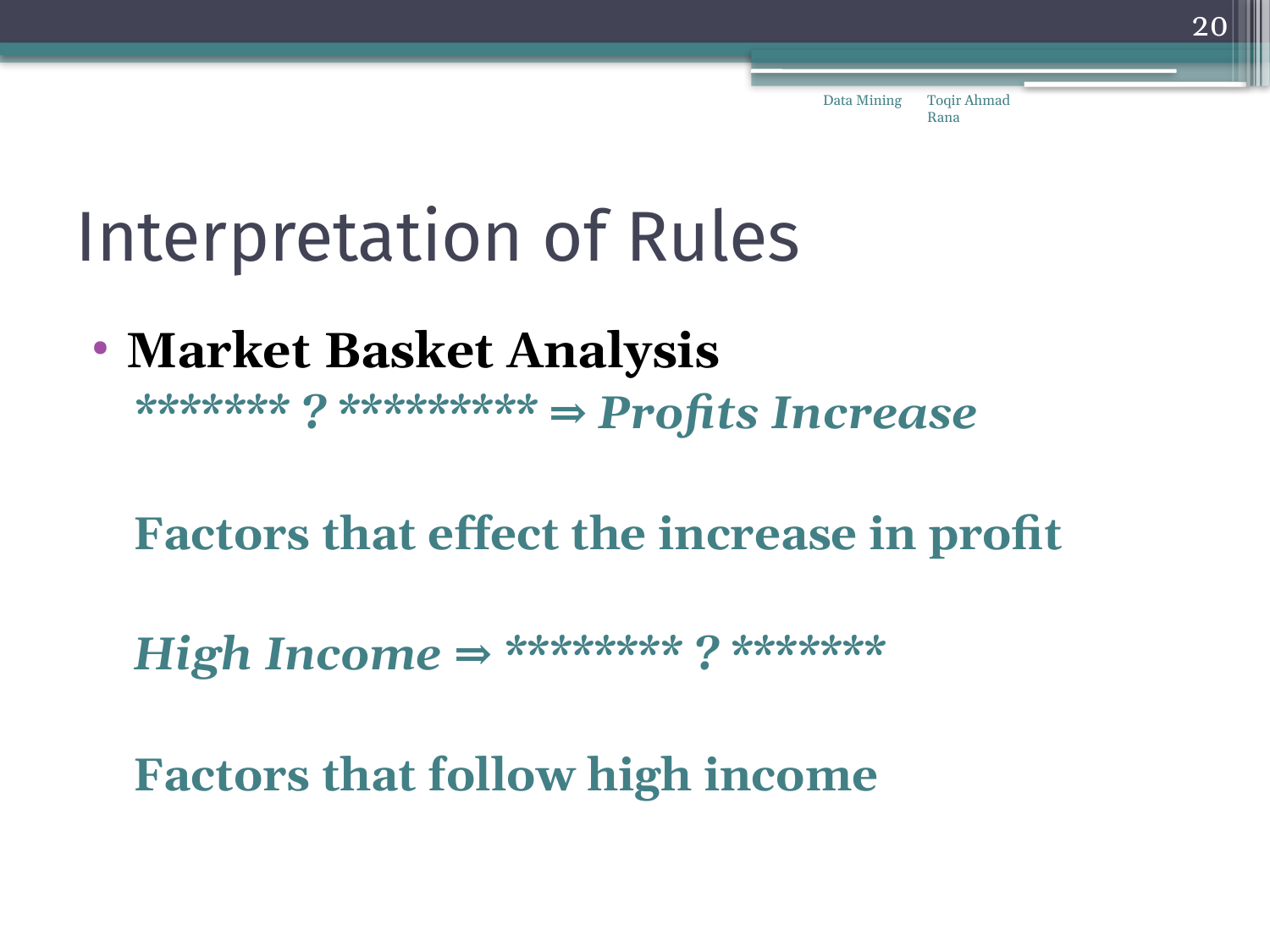

20
Data Mining
Toqir Ahmad Rana
# Interpretation of Rules
Market Basket Analysis
******* ? ********* ⇒ Profits Increase

Factors that effect the increase in profit

High Income ⇒ ******** ? *******

Factors that follow high income